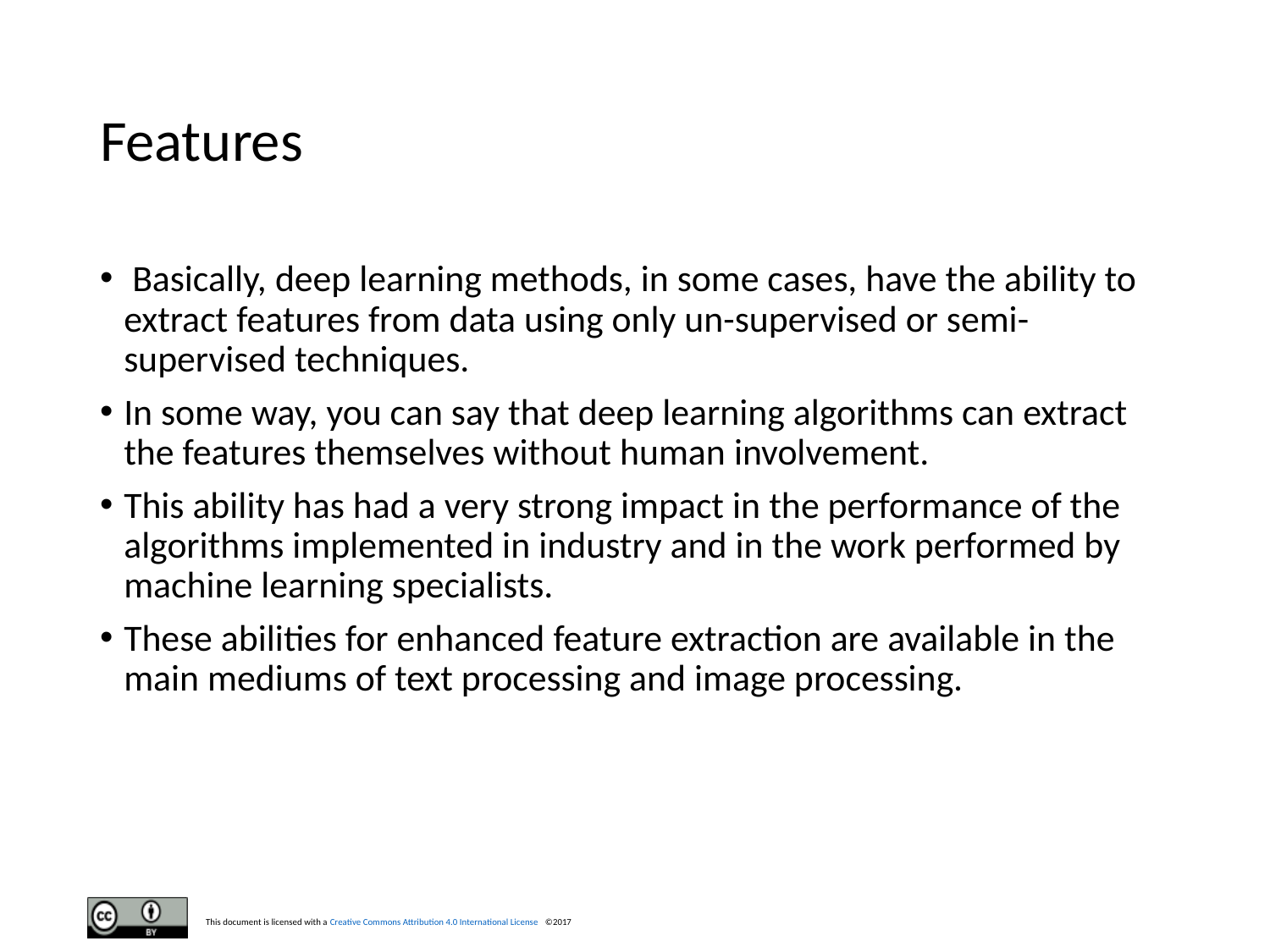

# Features
 Basically, deep learning methods, in some cases, have the ability to extract features from data using only un-supervised or semi-supervised techniques.
In some way, you can say that deep learning algorithms can extract the features themselves without human involvement.
This ability has had a very strong impact in the performance of the algorithms implemented in industry and in the work performed by machine learning specialists.
These abilities for enhanced feature extraction are available in the main mediums of text processing and image processing.